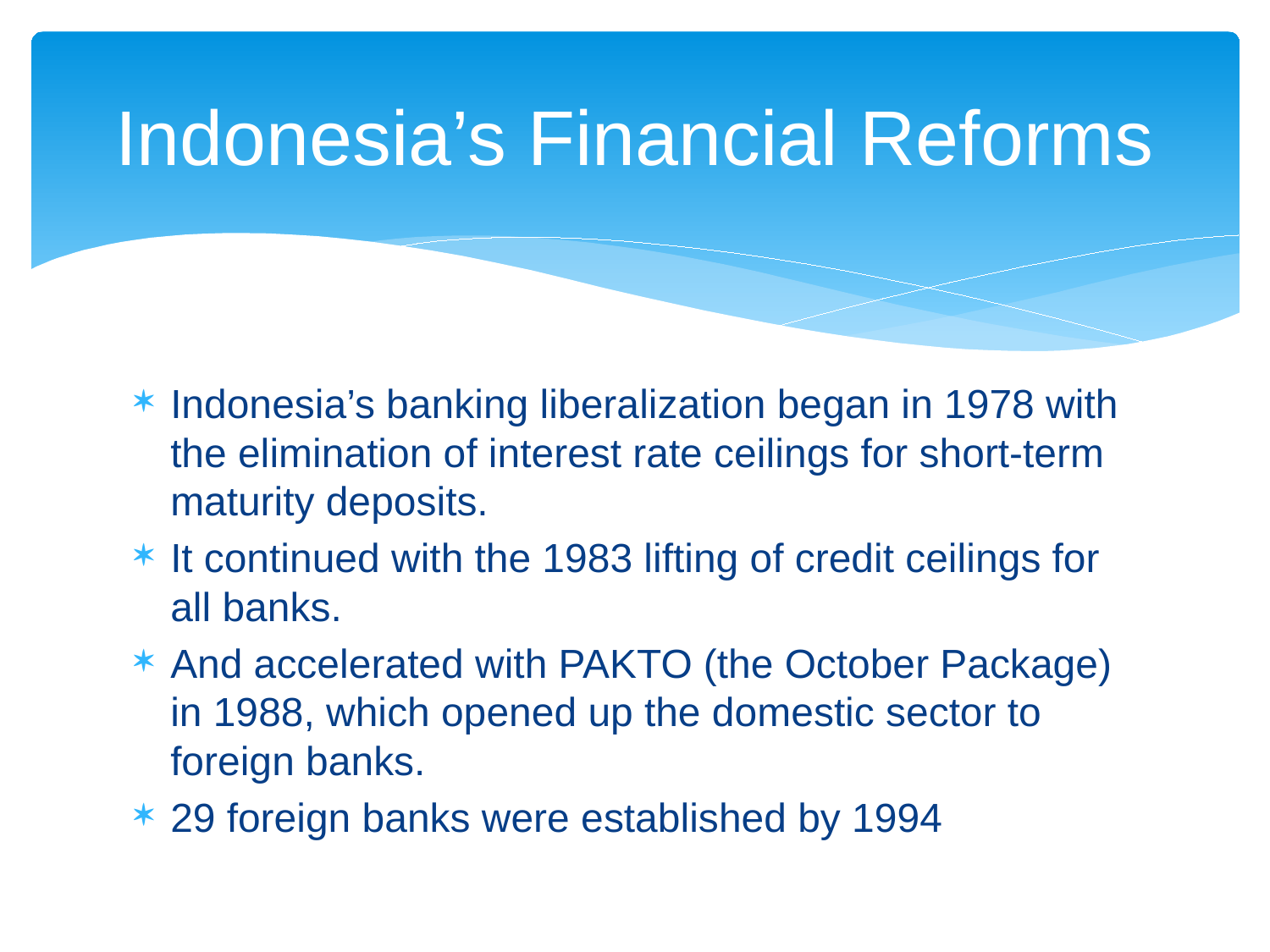

# Indonesia’s Financial Reforms
Indonesia’s banking liberalization began in 1978 with the elimination of interest rate ceilings for short-term maturity deposits.
It continued with the 1983 lifting of credit ceilings for all banks.
And accelerated with PAKTO (the October Package) in 1988, which opened up the domestic sector to foreign banks.
29 foreign banks were established by 1994